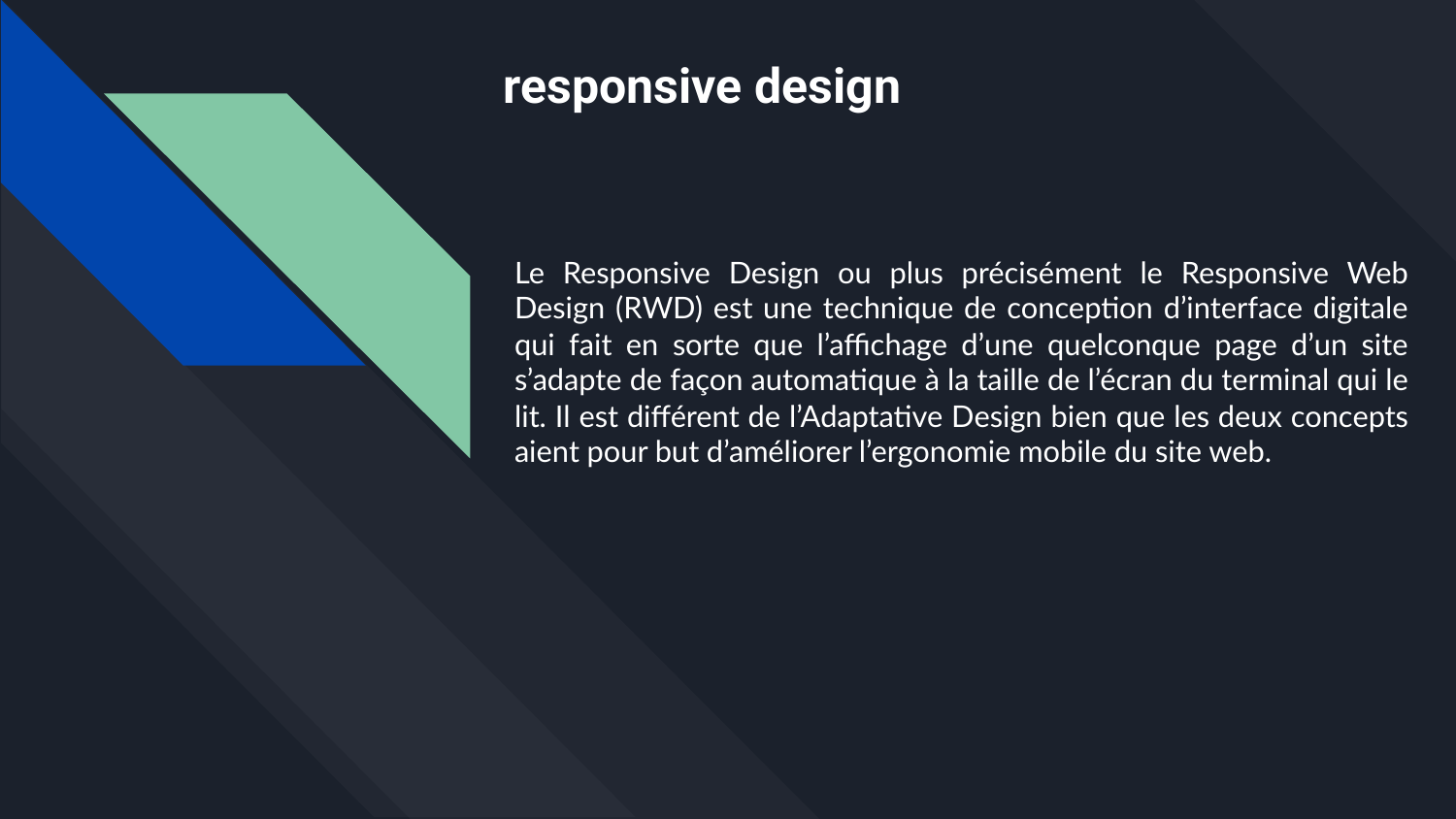

responsive design
Le Responsive Design ou plus précisément le Responsive Web Design (RWD) est une technique de conception d’interface digitale qui fait en sorte que l’affichage d’une quelconque page d’un site s’adapte de façon automatique à la taille de l’écran du terminal qui le lit. Il est différent de l’Adaptative Design bien que les deux concepts aient pour but d’améliorer l’ergonomie mobile du site web.